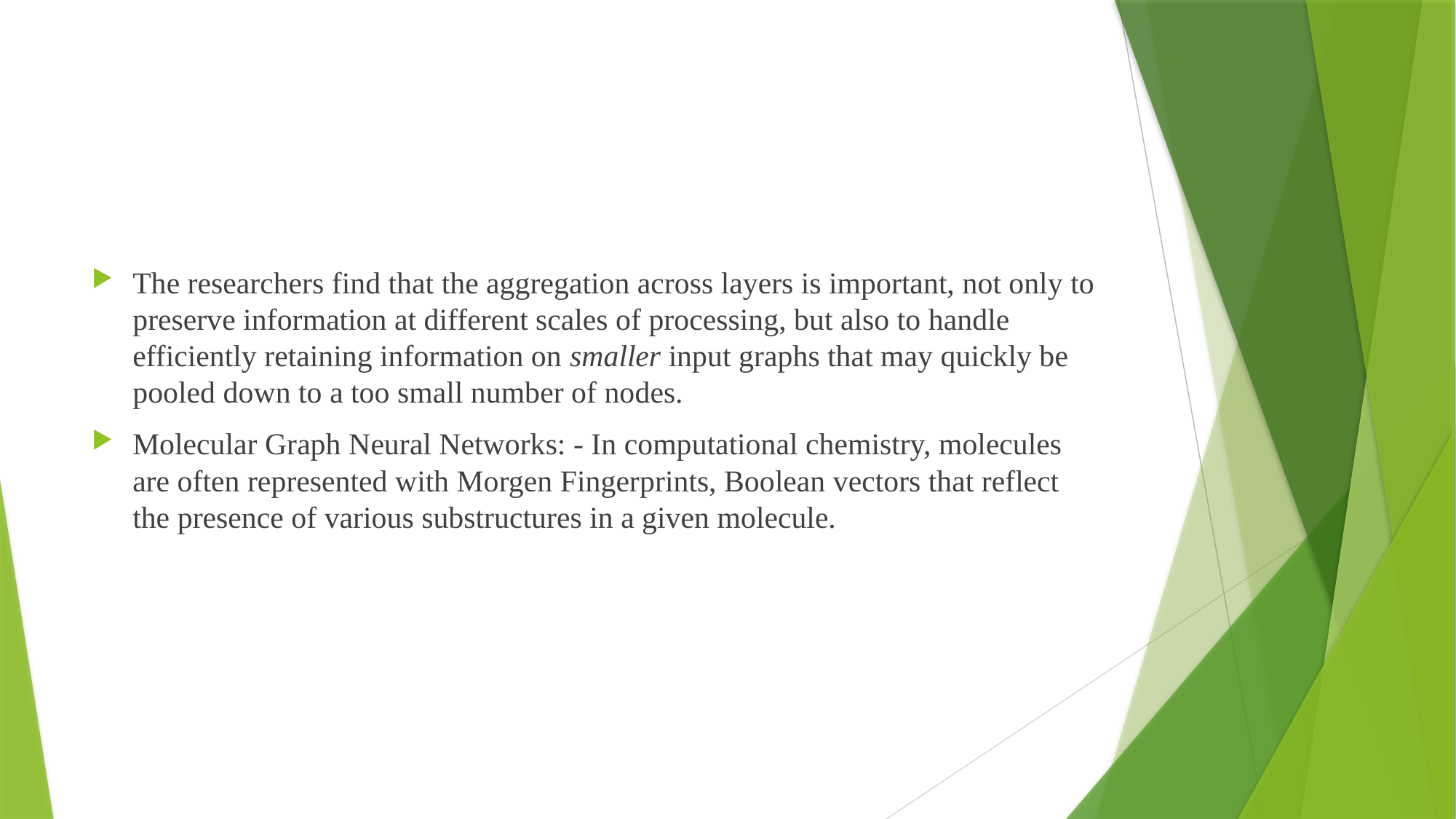

#
The researchers find that the aggregation across layers is important, not only to preserve information at different scales of processing, but also to handle efficiently retaining information on smaller input graphs that may quickly be pooled down to a too small number of nodes.
Molecular Graph Neural Networks: - In computational chemistry, molecules are often represented with Morgen Fingerprints, Boolean vectors that reflect the presence of various substructures in a given molecule.